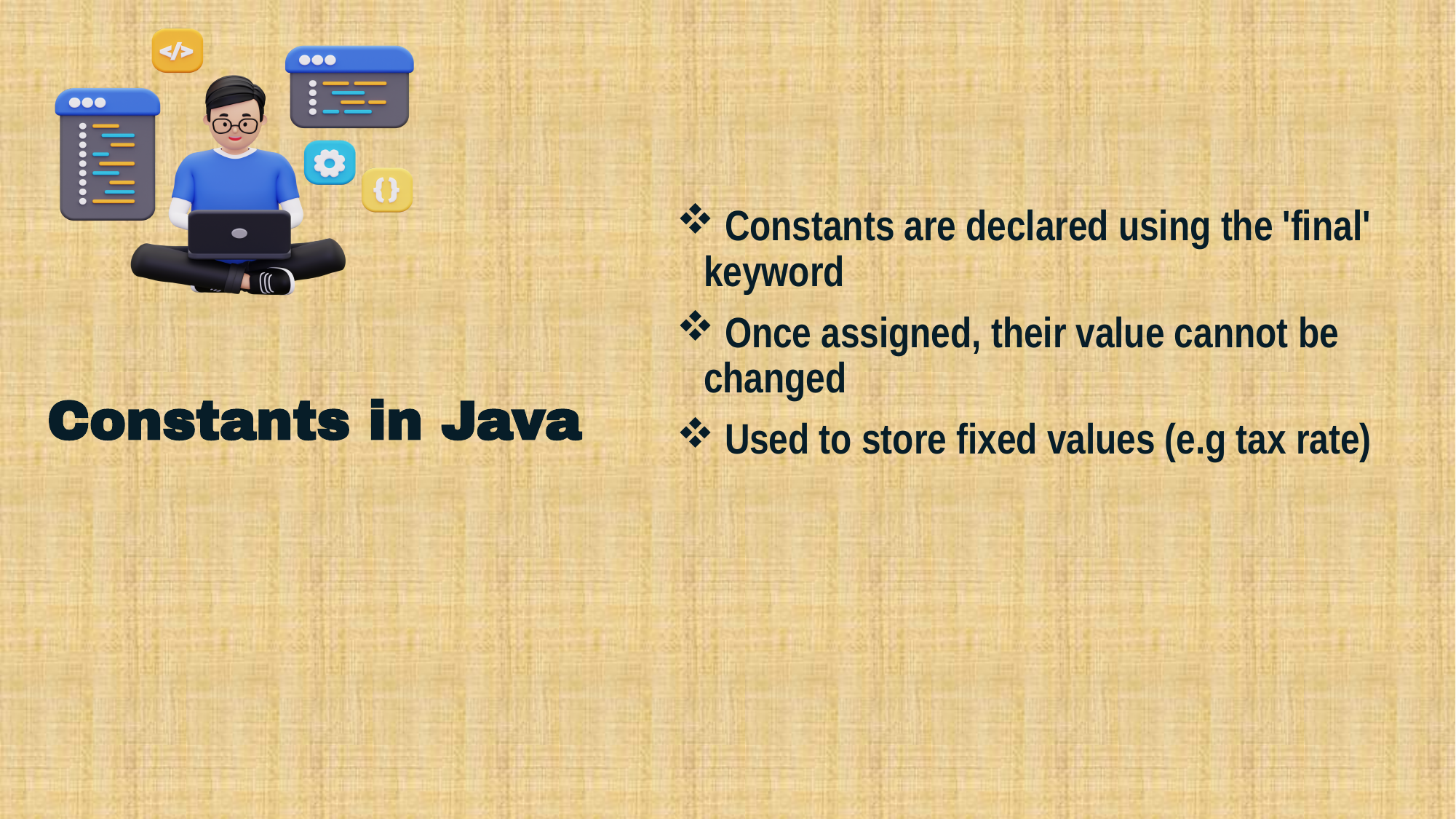

Constants are declared using the 'final' keyword
 Once assigned, their value cannot be changed
 Used to store fixed values (e.g tax rate)
# Constants in Java